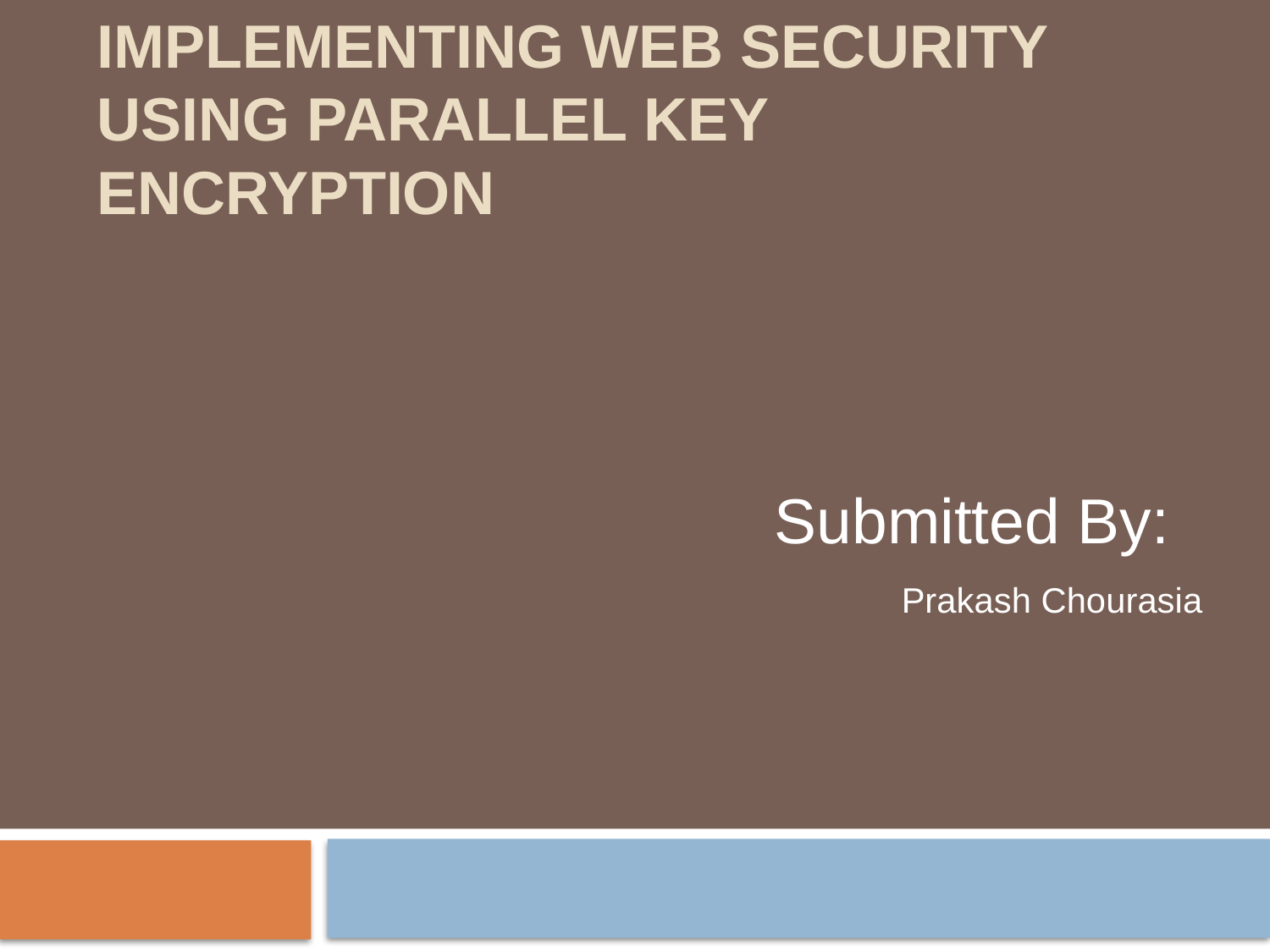

# Implementing web security using Parallel Key Encryption

						Submitted By: 								Prakash Chourasia